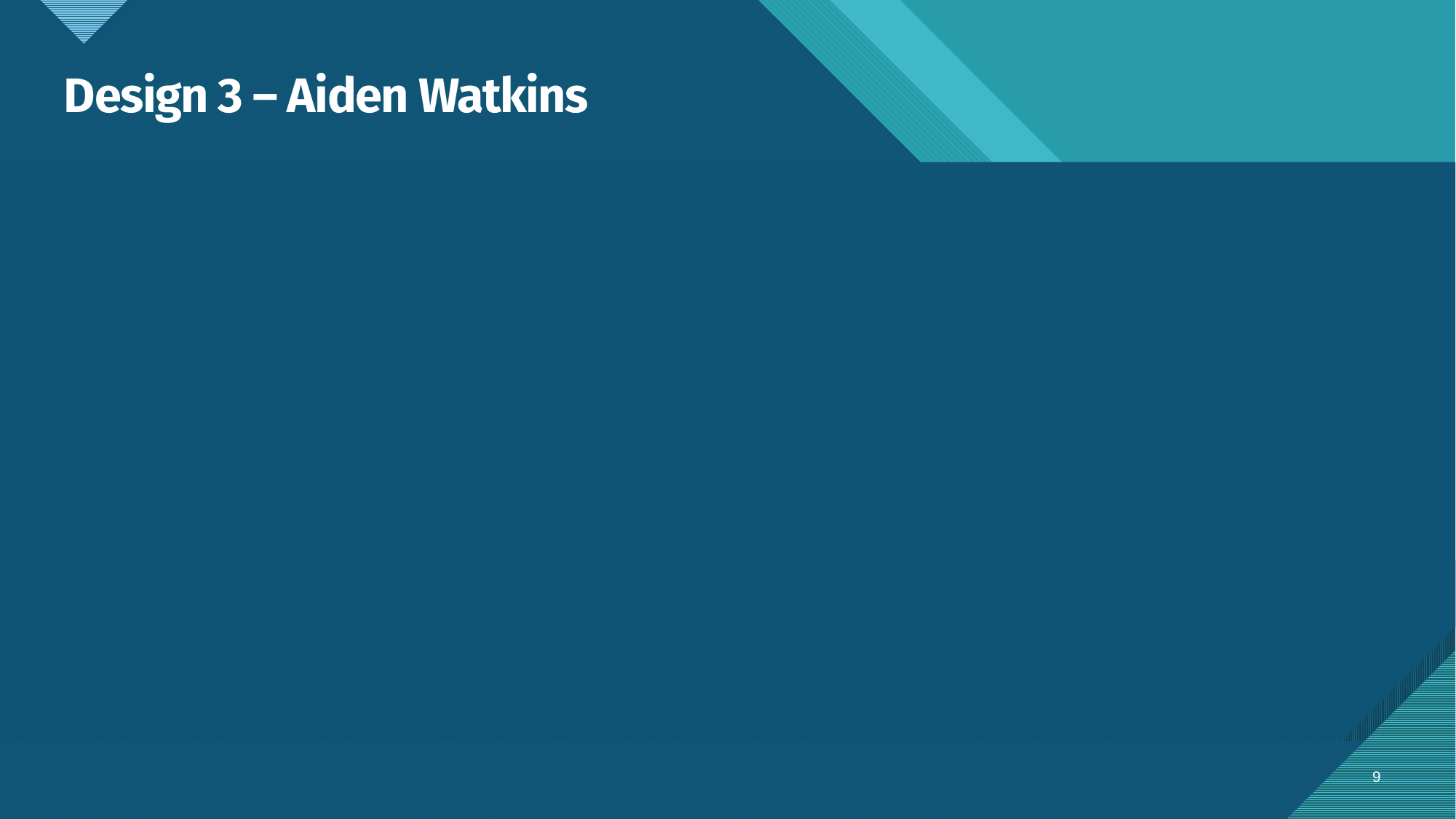

# Design 3 – Aiden Watkins
9